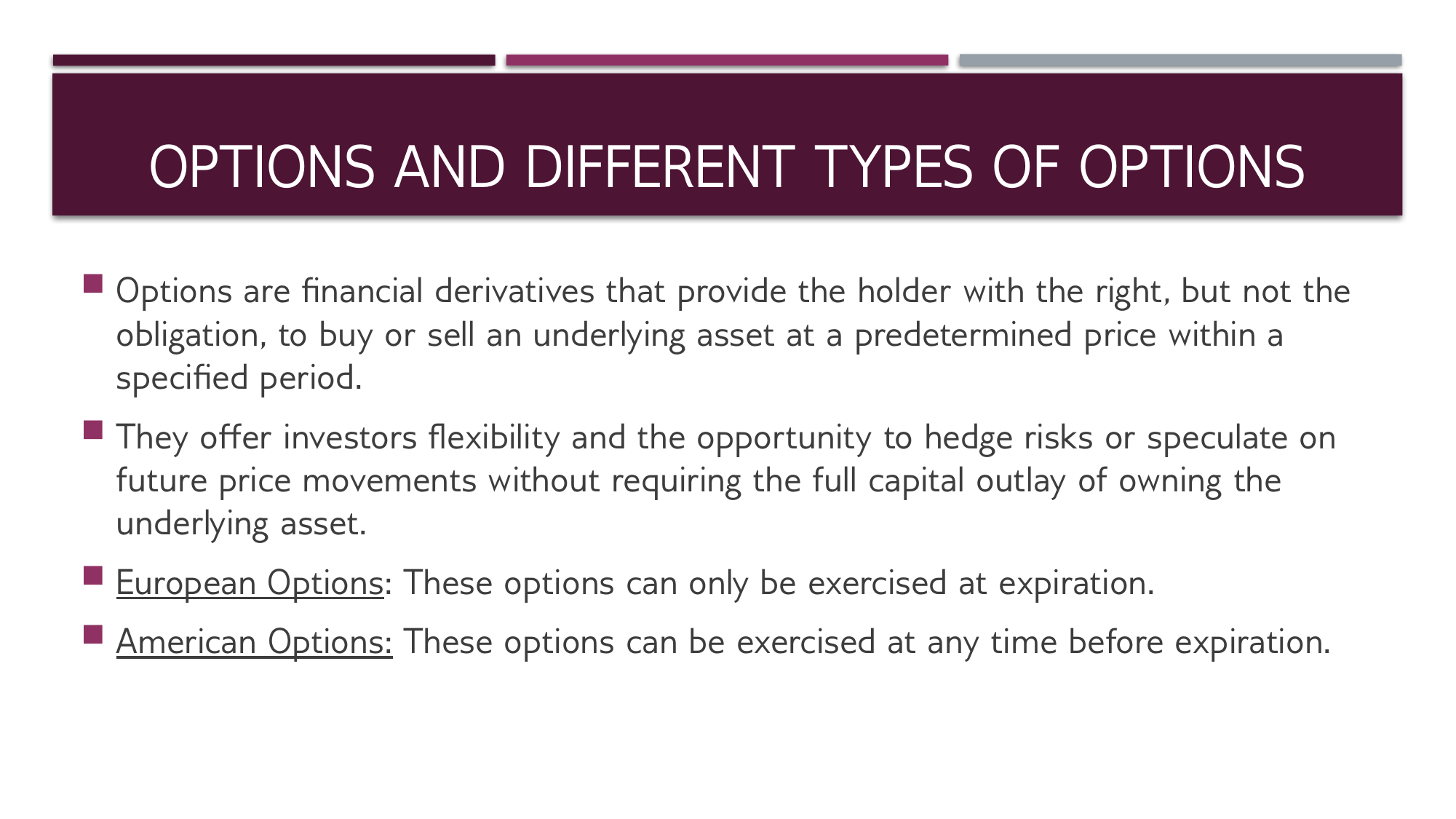

# OPTIONS AND DIFFERENT TYPES OF OPTIONS
Options are financial derivatives that provide the holder with the right, but not the obligation, to buy or sell an underlying asset at a predetermined price within a specified period.
They offer investors flexibility and the opportunity to hedge risks or speculate on future price movements without requiring the full capital outlay of owning the underlying asset.
European Options: These options can only be exercised at expiration.
American Options: These options can be exercised at any time before expiration.